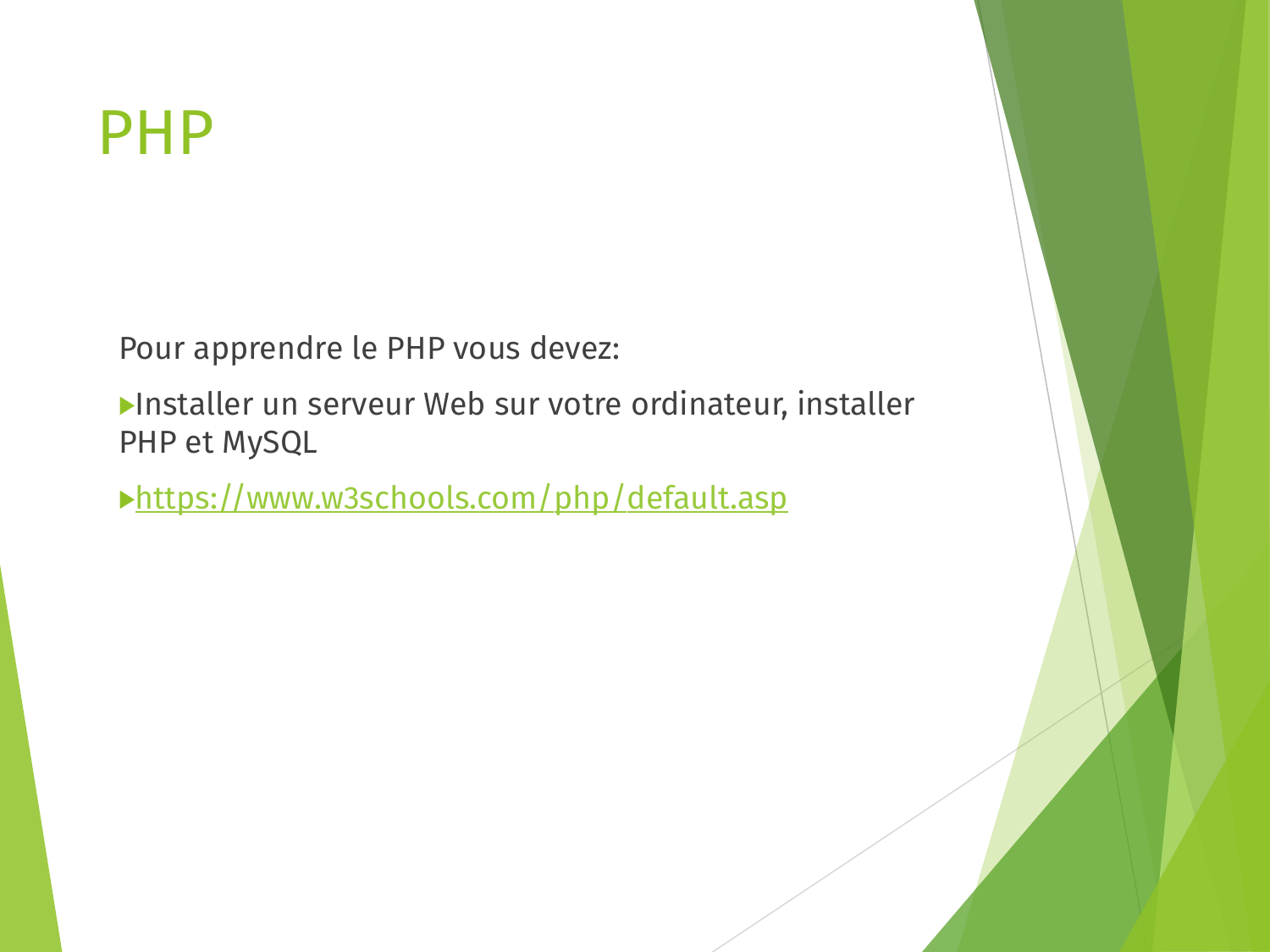

# PHP
Pour apprendre le PHP vous devez:
Installer un serveur Web sur votre ordinateur, installer PHP et MySQL
https://www.w3schools.com/php/default.asp